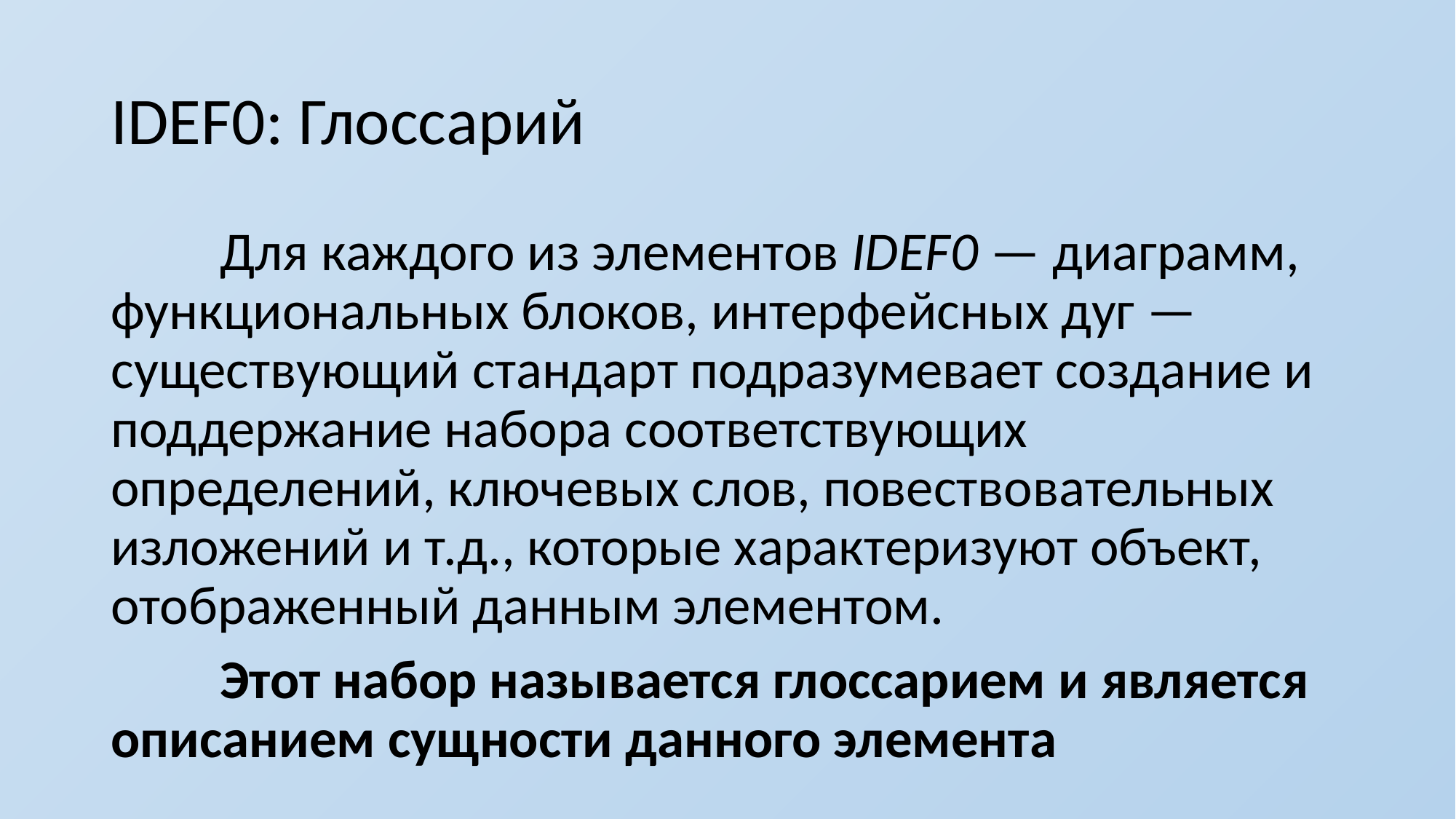

# IDEF0: Глоссарий
	Для каждого из элементов IDEF0 — диаграмм, функциональных блоков, интерфейсных дуг — существующий стандарт подразумевает создание и поддержание набора соответствующих определений, ключевых слов, повествовательных изложений и т.д., которые характеризуют объект, отображенный данным элементом.
	Этот набор называется глоссарием и является описанием сущности данного элемента